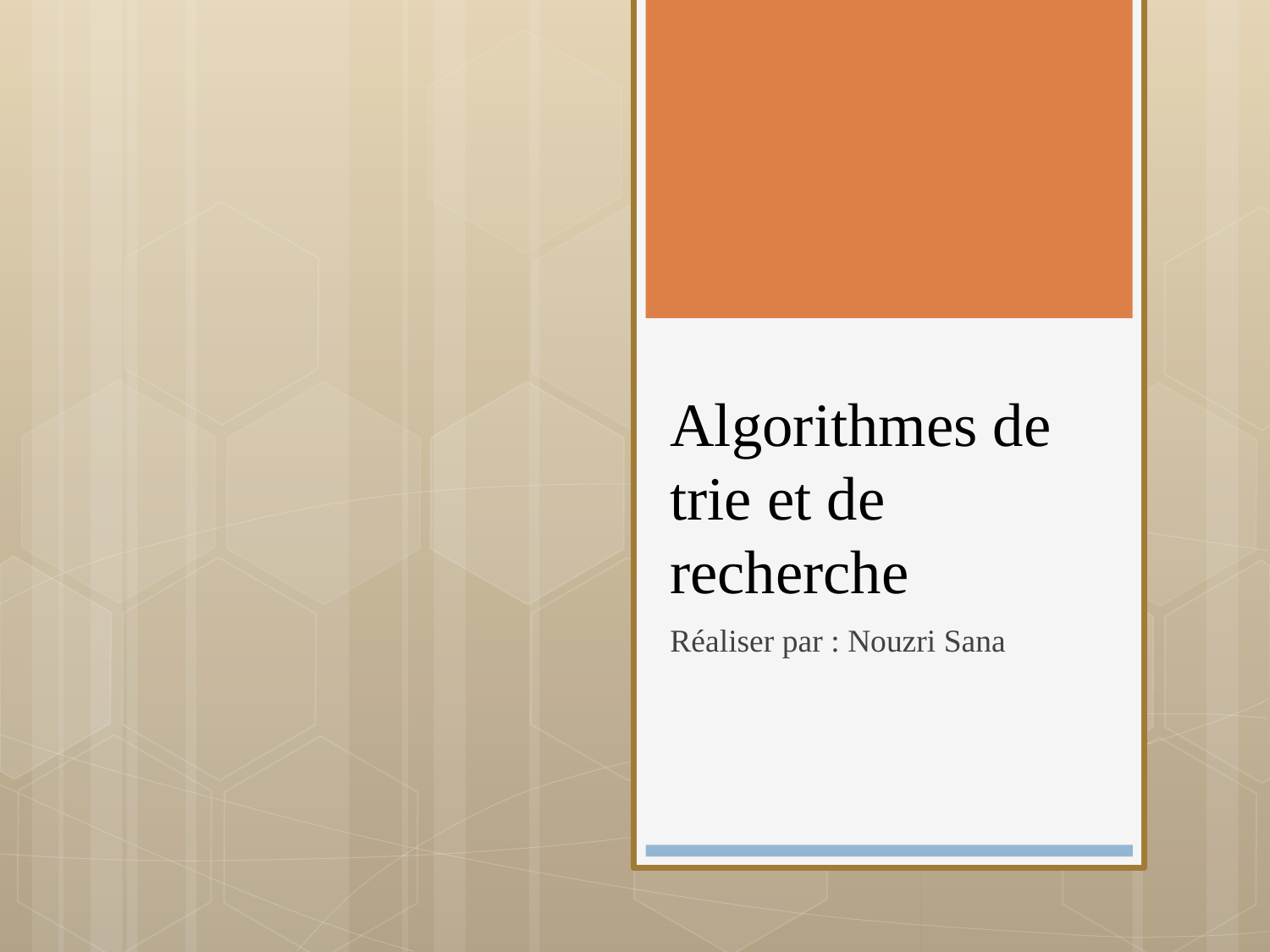

# Algorithmes de trie et de recherche
Réaliser par : Nouzri Sana